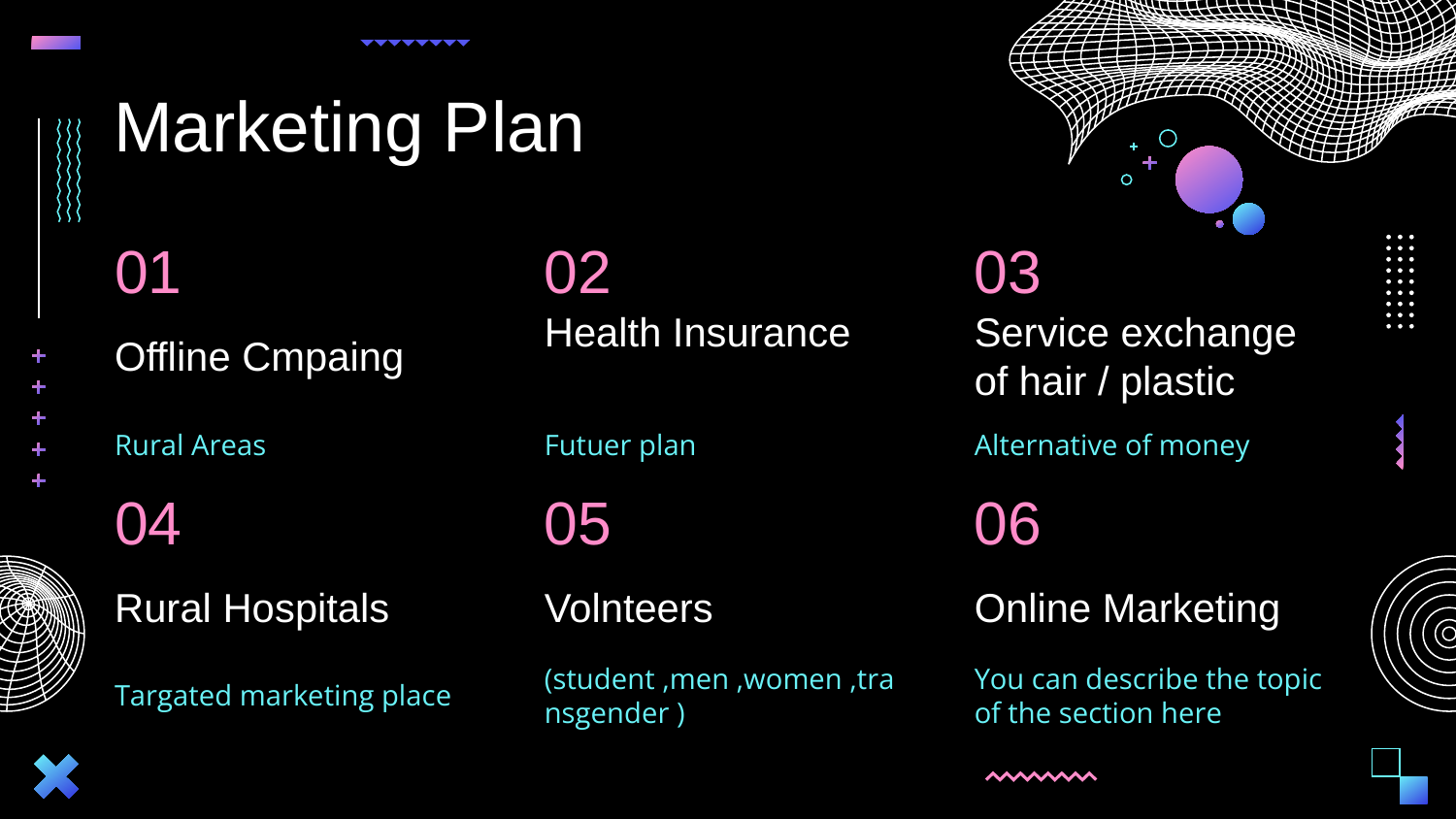

Marketing Plan

01
02
03
# Offline Cmpaing
Health Insurance
Service exchange of hair / plastic
Rural Areas
Futuer plan
Alternative of money
04
05
06
Rural Hospitals
Volnteers
Online Marketing
Targated marketing place
(student ,men ,women ,transgender )
You can describe the topic of the section here